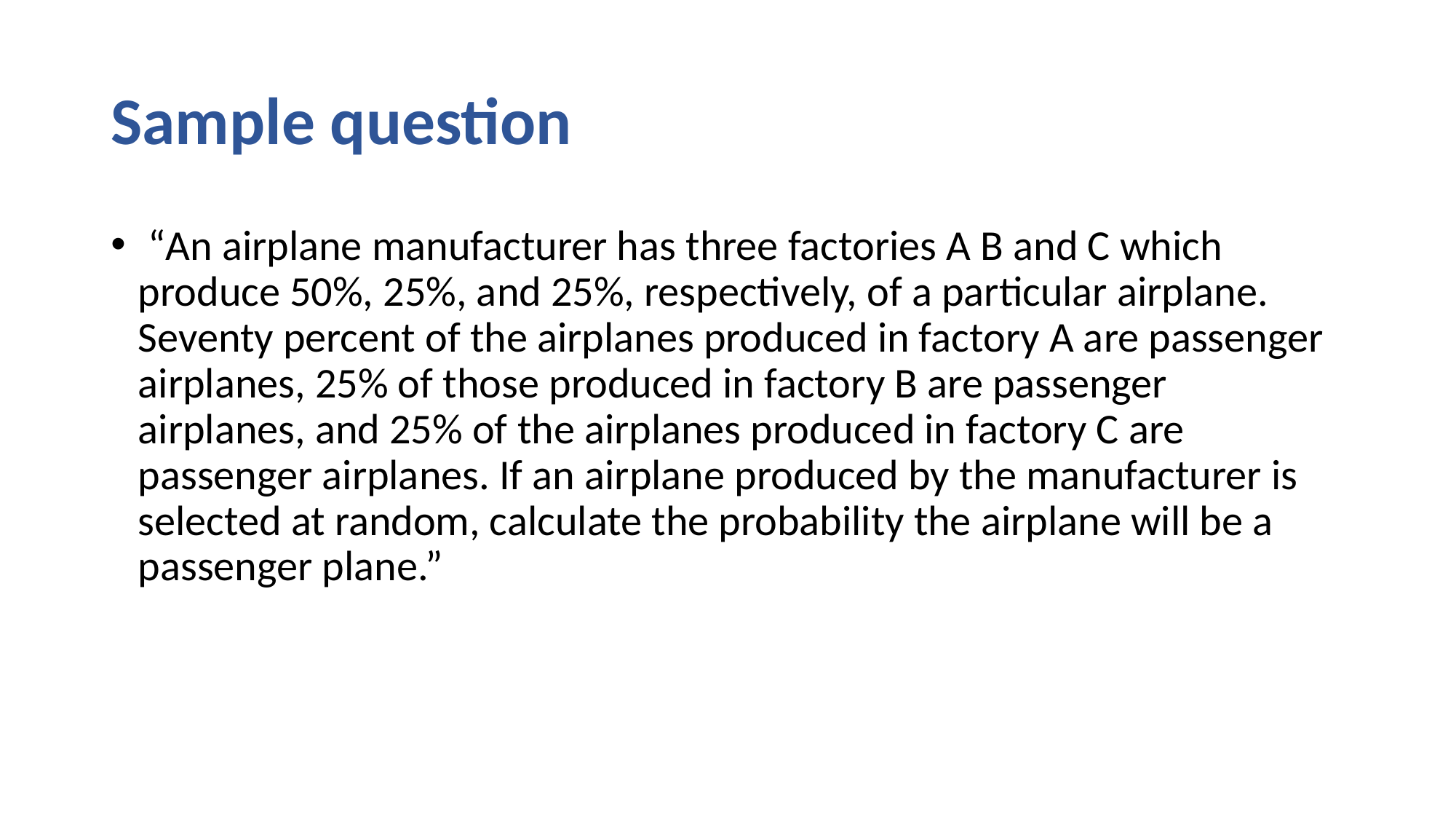

# Sample question
 “An airplane manufacturer has three factories A B and C which produce 50%, 25%, and 25%, respectively, of a particular airplane. Seventy percent of the airplanes produced in factory A are passenger airplanes, 25% of those produced in factory B are passenger airplanes, and 25% of the airplanes produced in factory C are passenger airplanes. If an airplane produced by the manufacturer is selected at random, calculate the probability the airplane will be a passenger plane.”